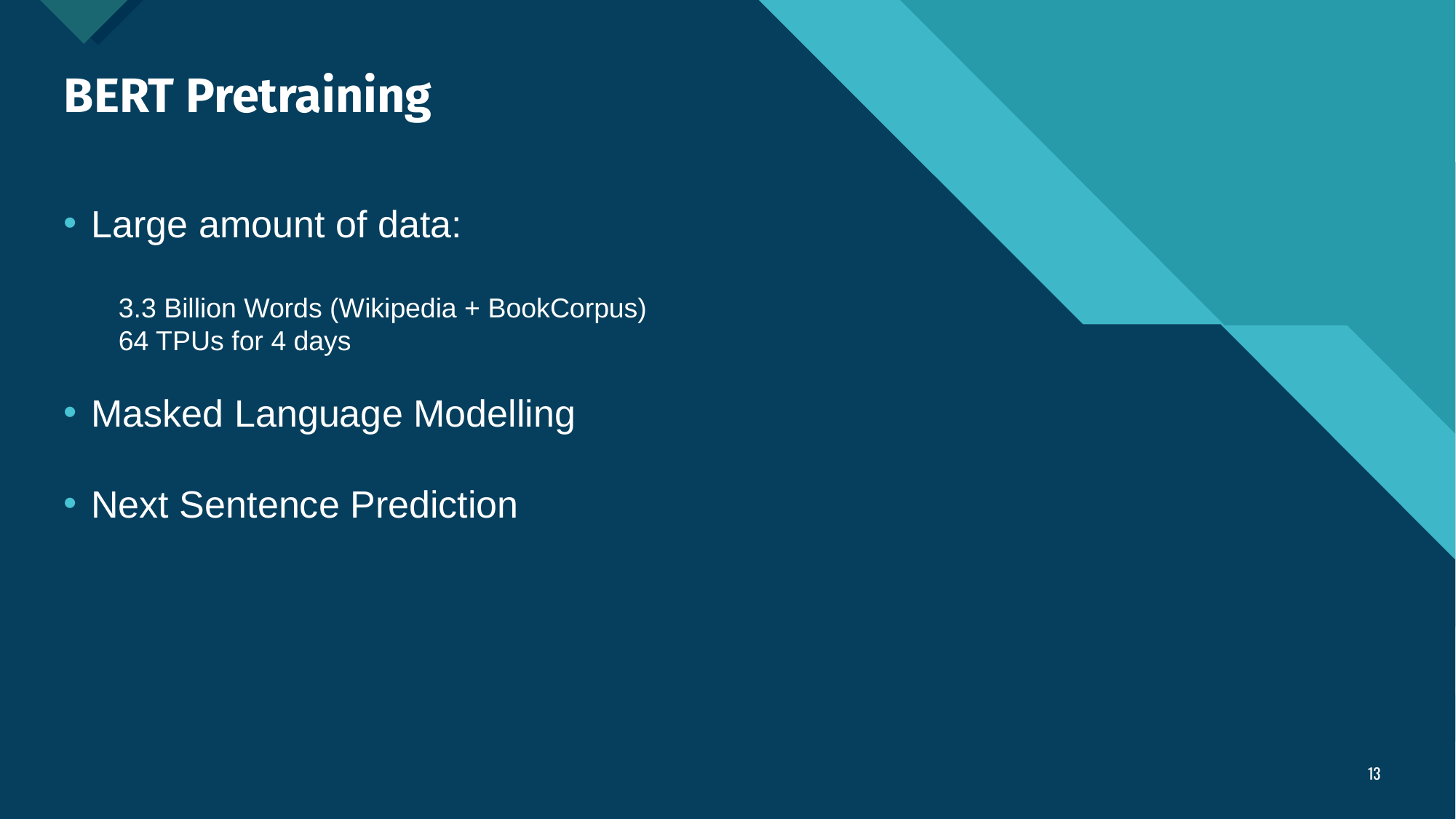

# BERT Pretraining
Large amount of data:

3.3 Billion Words (Wikipedia + BookCorpus)
64 TPUs for 4 days

Masked Language Modelling

Next Sentence Prediction
13